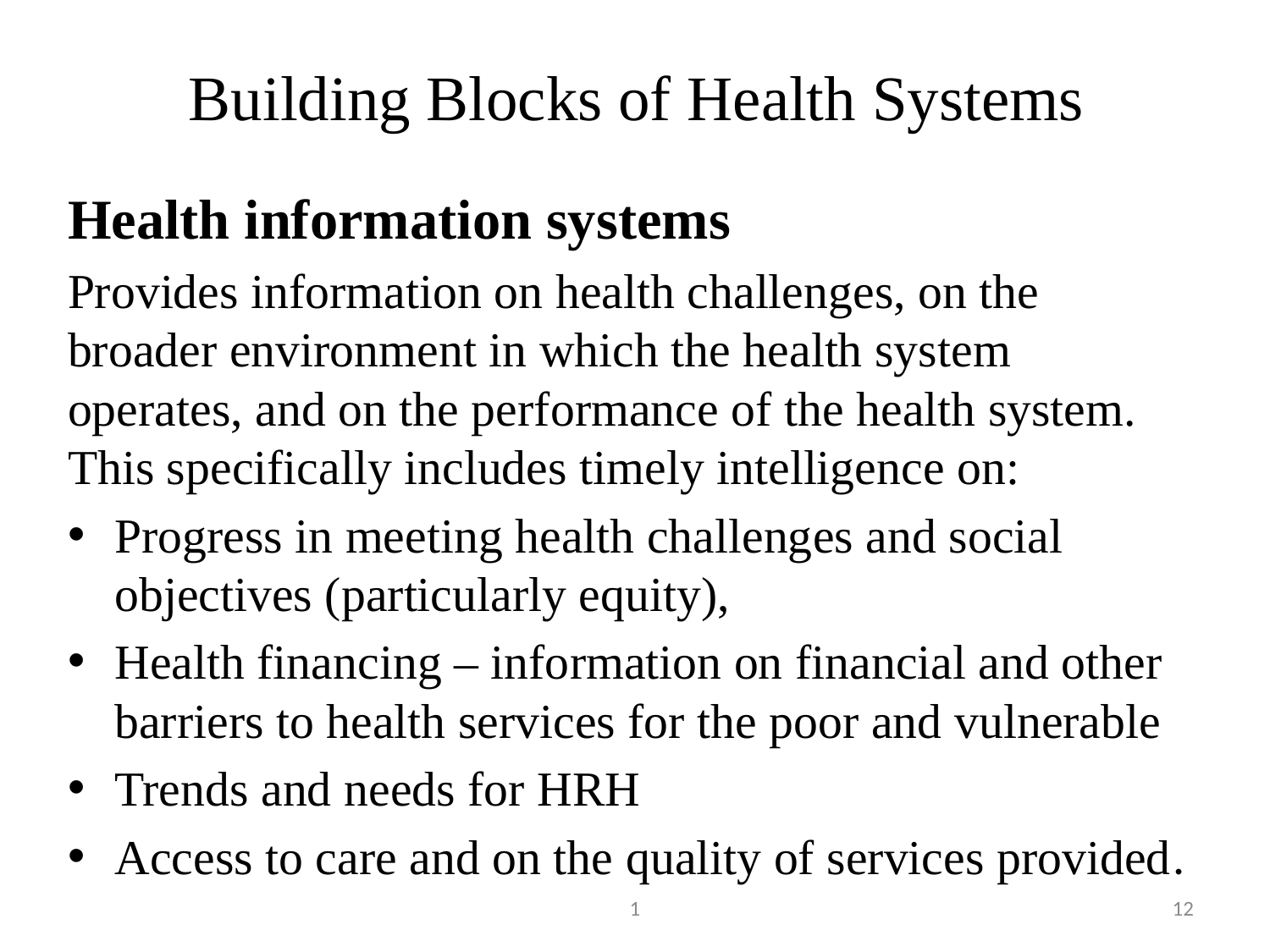

# Building Blocks of Health Systems
Health information systems
Provides information on health challenges, on the broader environment in which the health system operates, and on the performance of the health system. This specifically includes timely intelligence on:
Progress in meeting health challenges and social objectives (particularly equity),
Health financing – information on financial and other barriers to health services for the poor and vulnerable
Trends and needs for HRH
Access to care and on the quality of services provided.

1
12